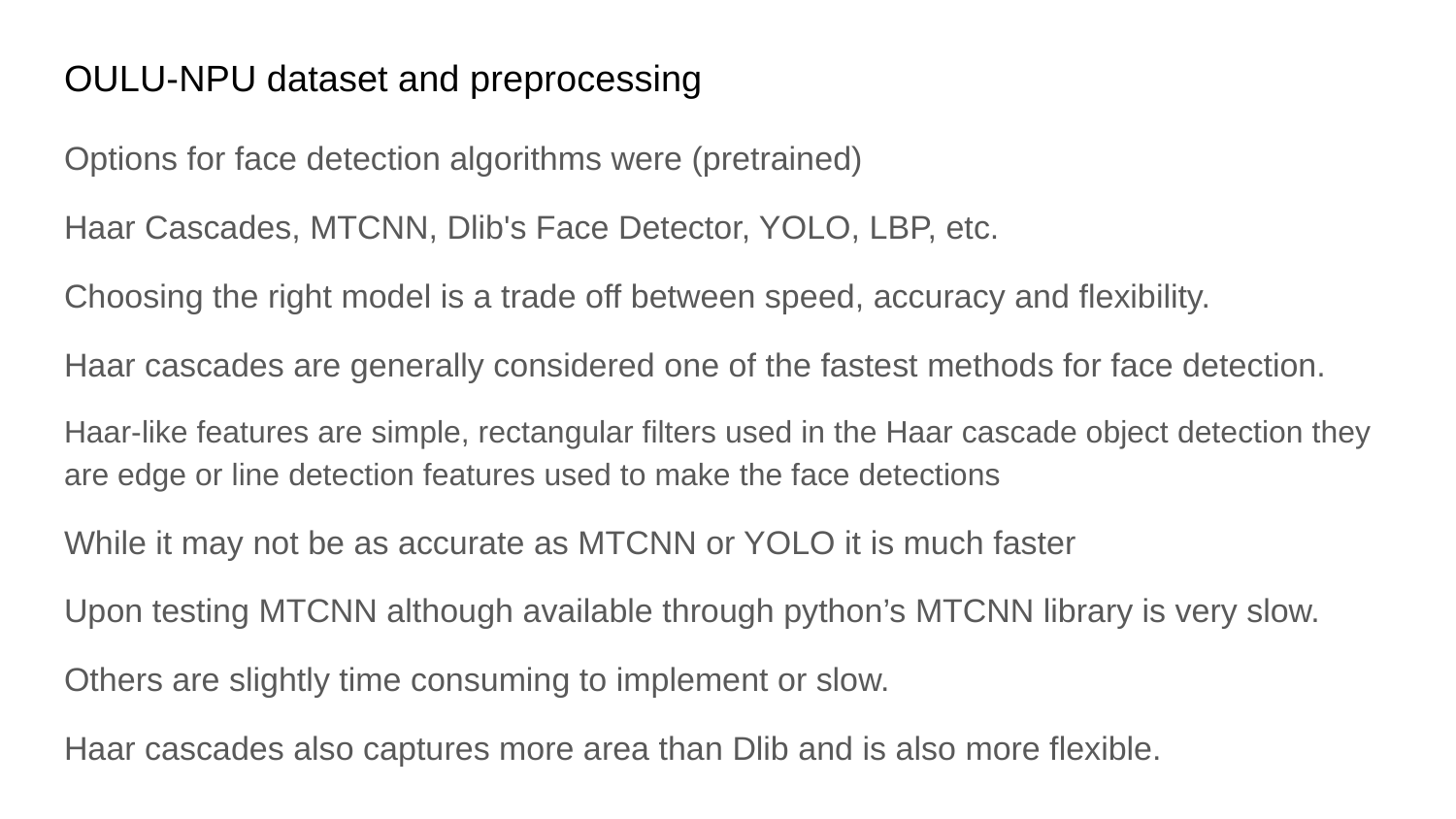

# OULU-NPU dataset and preprocessing
Options for face detection algorithms were (pretrained)
Haar Cascades, MTCNN, Dlib's Face Detector, YOLO, LBP, etc.
Choosing the right model is a trade off between speed, accuracy and flexibility.
Haar cascades are generally considered one of the fastest methods for face detection.
Haar-like features are simple, rectangular filters used in the Haar cascade object detection they are edge or line detection features used to make the face detections
While it may not be as accurate as MTCNN or YOLO it is much faster
Upon testing MTCNN although available through python’s MTCNN library is very slow.
Others are slightly time consuming to implement or slow.
Haar cascades also captures more area than Dlib and is also more flexible.